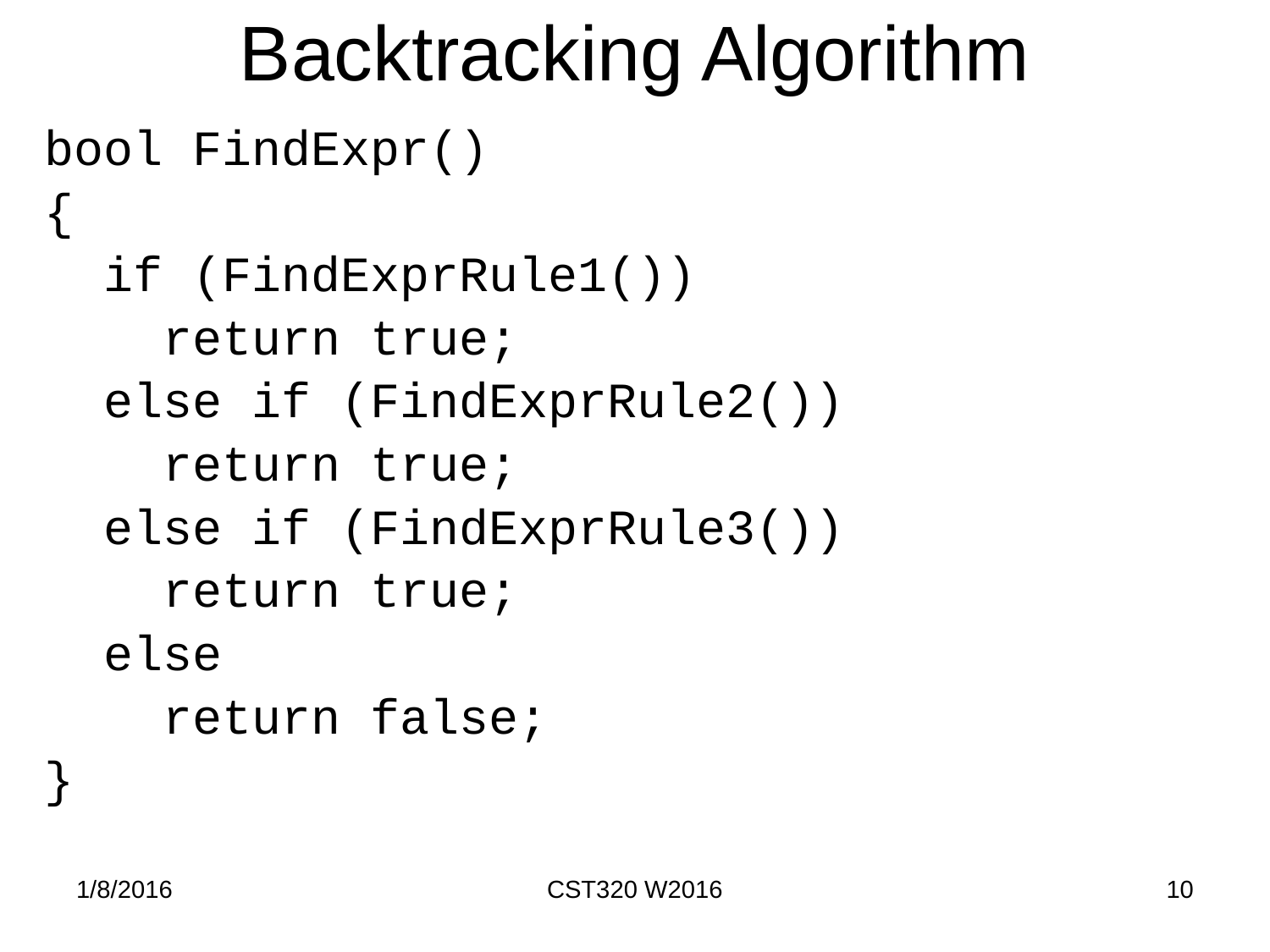

# Backtracking Algorithm
bool FindExpr()
{
  if (FindExprRule1())
    return true;
  else if (FindExprRule2())
    return true;
  else if (FindExprRule3())
    return true;
  else
    return false;
}

1/8/2016
CST320 W2016
10